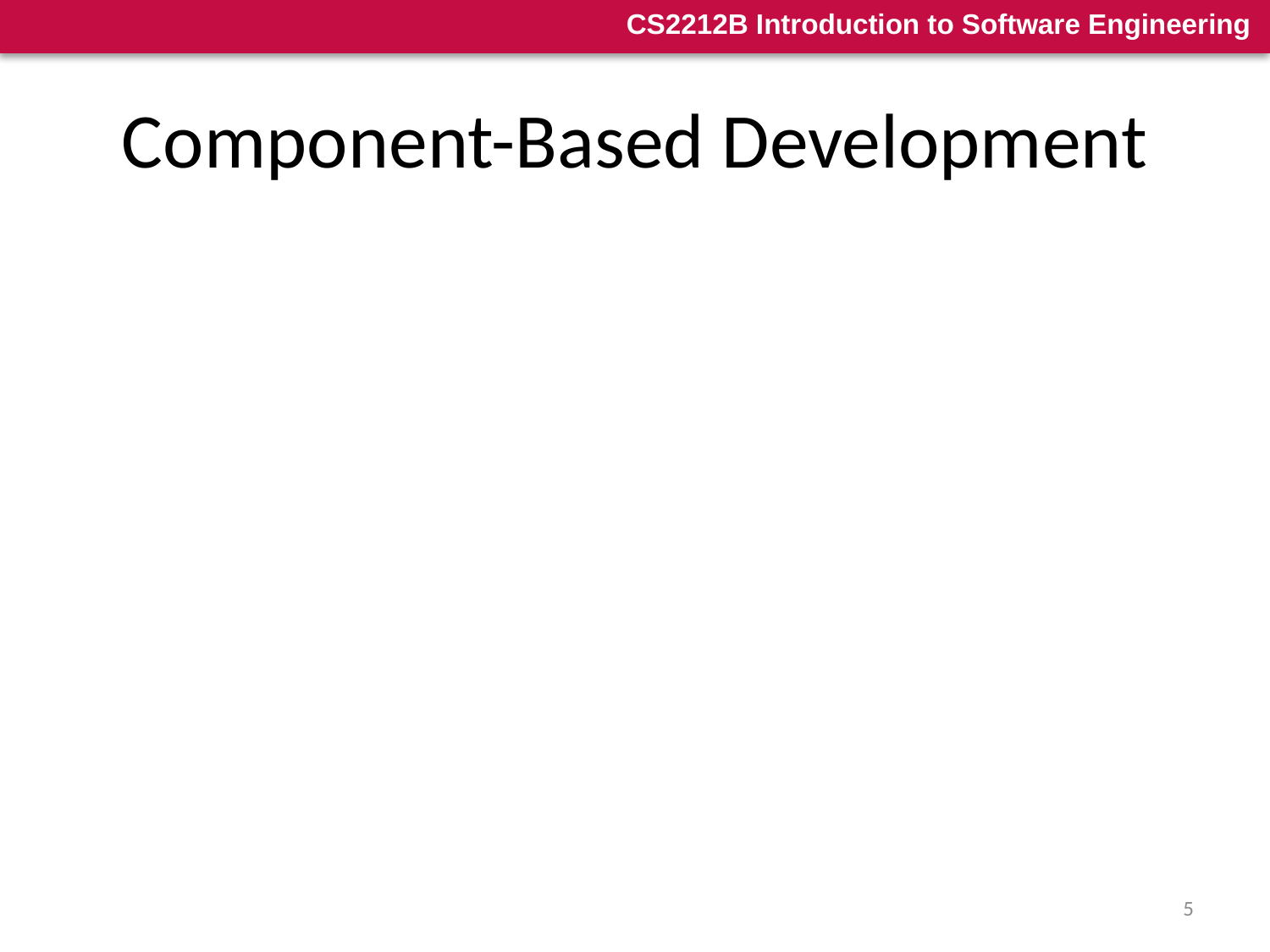

# Component-Based Development
Component-based software engineering (CBSE) is a process that emphasizes the design and construction of computer-based systems using reusable software components

When considering reuse in a project, the software team asks:
Are commercial off-the-shelf (COTS) components available to implement the requirements of the software?
Are internally-developed reusable components available to implement the requirements?
Are the interfaces for available components compatible within the architecture of the system being built?
5